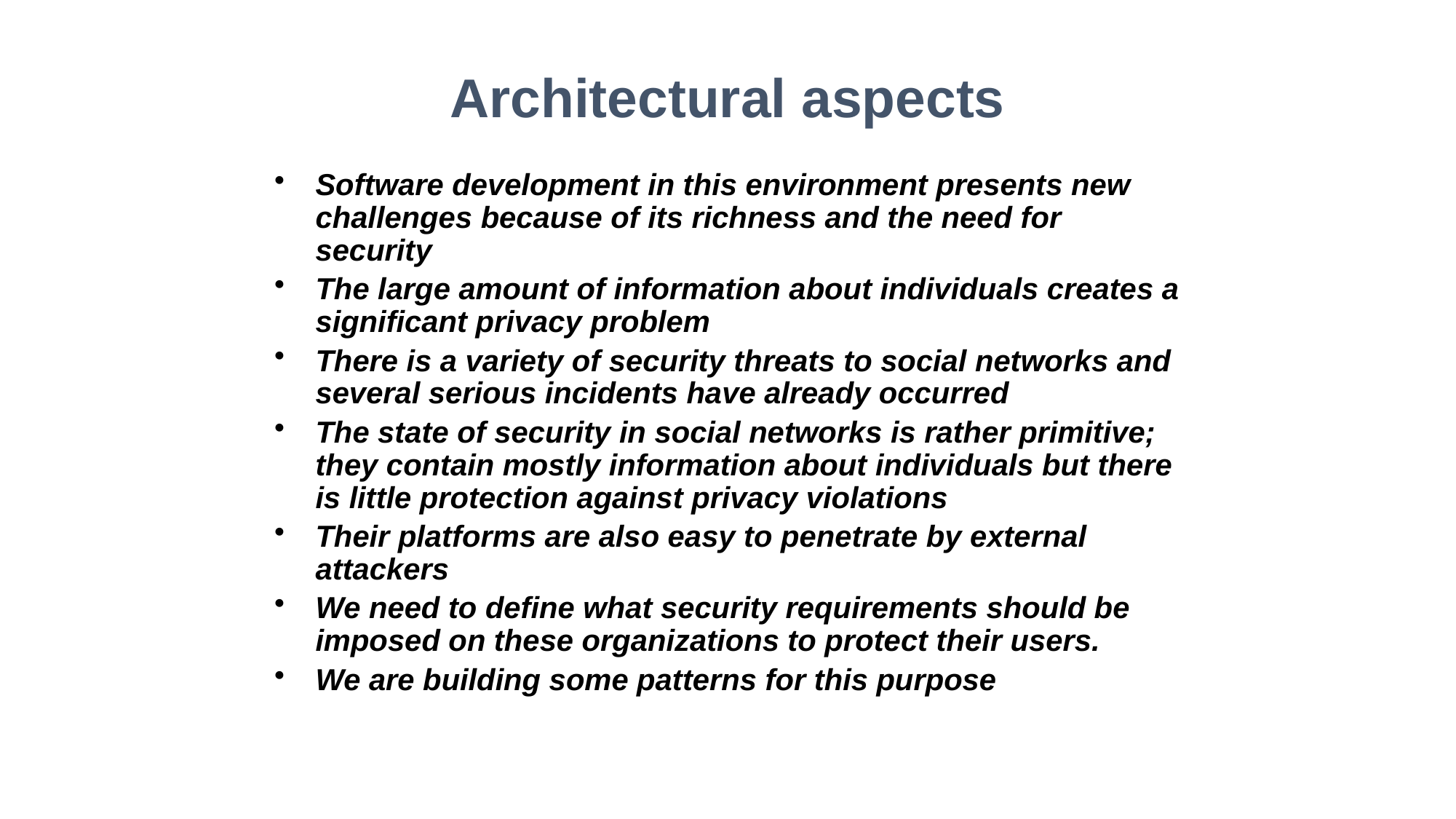

Architectural aspects
Software development in this environment presents new challenges because of its richness and the need for security
The large amount of information about individuals creates a significant privacy problem
There is a variety of security threats to social networks and several serious incidents have already occurred
The state of security in social networks is rather primitive; they contain mostly information about individuals but there is little protection against privacy violations
Their platforms are also easy to penetrate by external attackers
We need to define what security requirements should be imposed on these organizations to protect their users.
We are building some patterns for this purpose